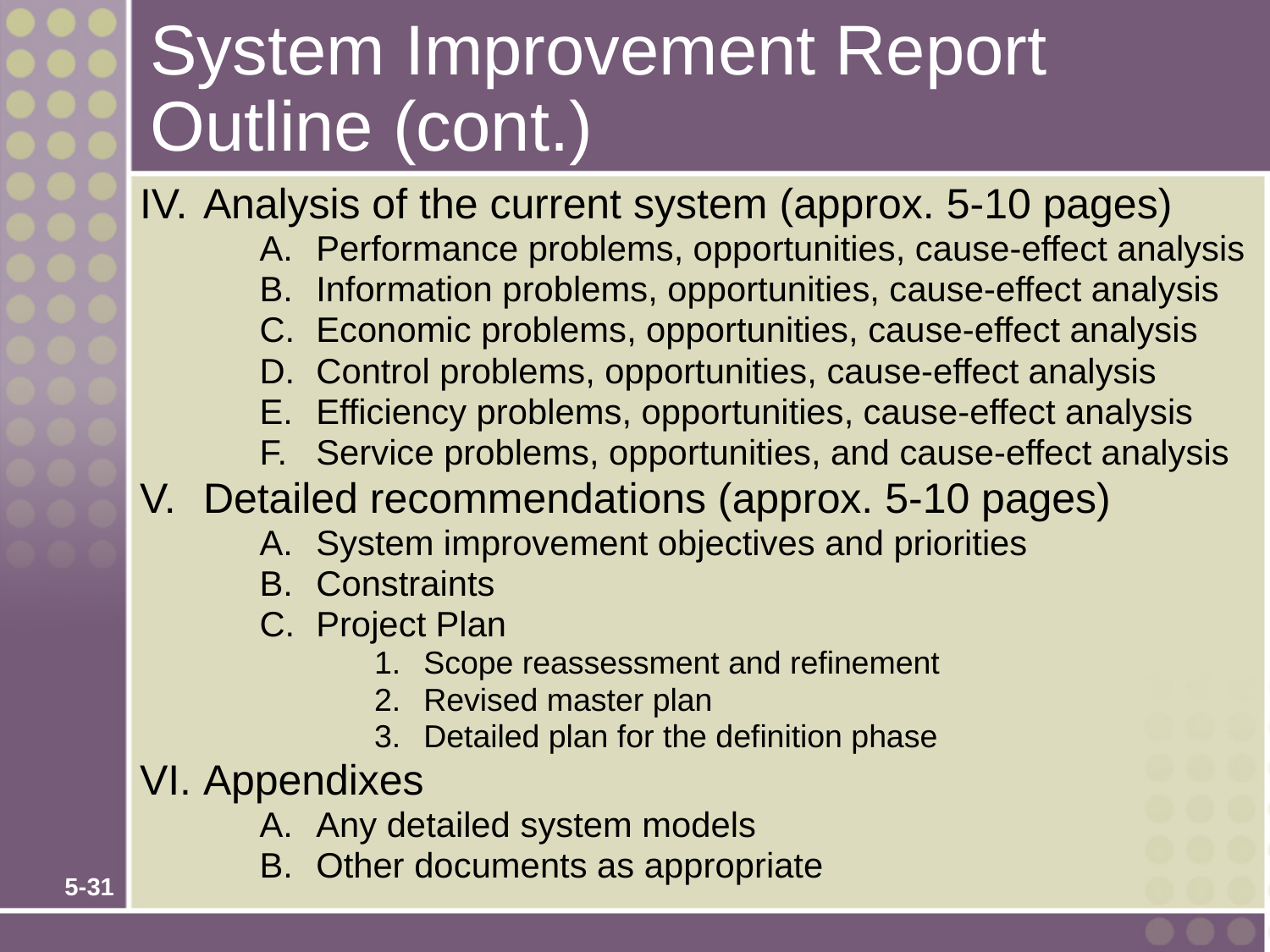

# System Improvement Report Outline (cont.)
Analysis of the current system (approx. 5-10 pages)
Performance problems, opportunities, cause-effect analysis
Information problems, opportunities, cause-effect analysis
Economic problems, opportunities, cause-effect analysis
Control problems, opportunities, cause-effect analysis
Efficiency problems, opportunities, cause-effect analysis
Service problems, opportunities, and cause-effect analysis
Detailed recommendations (approx. 5-10 pages)
System improvement objectives and priorities
Constraints
Project Plan
Scope reassessment and refinement
Revised master plan
Detailed plan for the definition phase
Appendixes
Any detailed system models
Other documents as appropriate
5-31